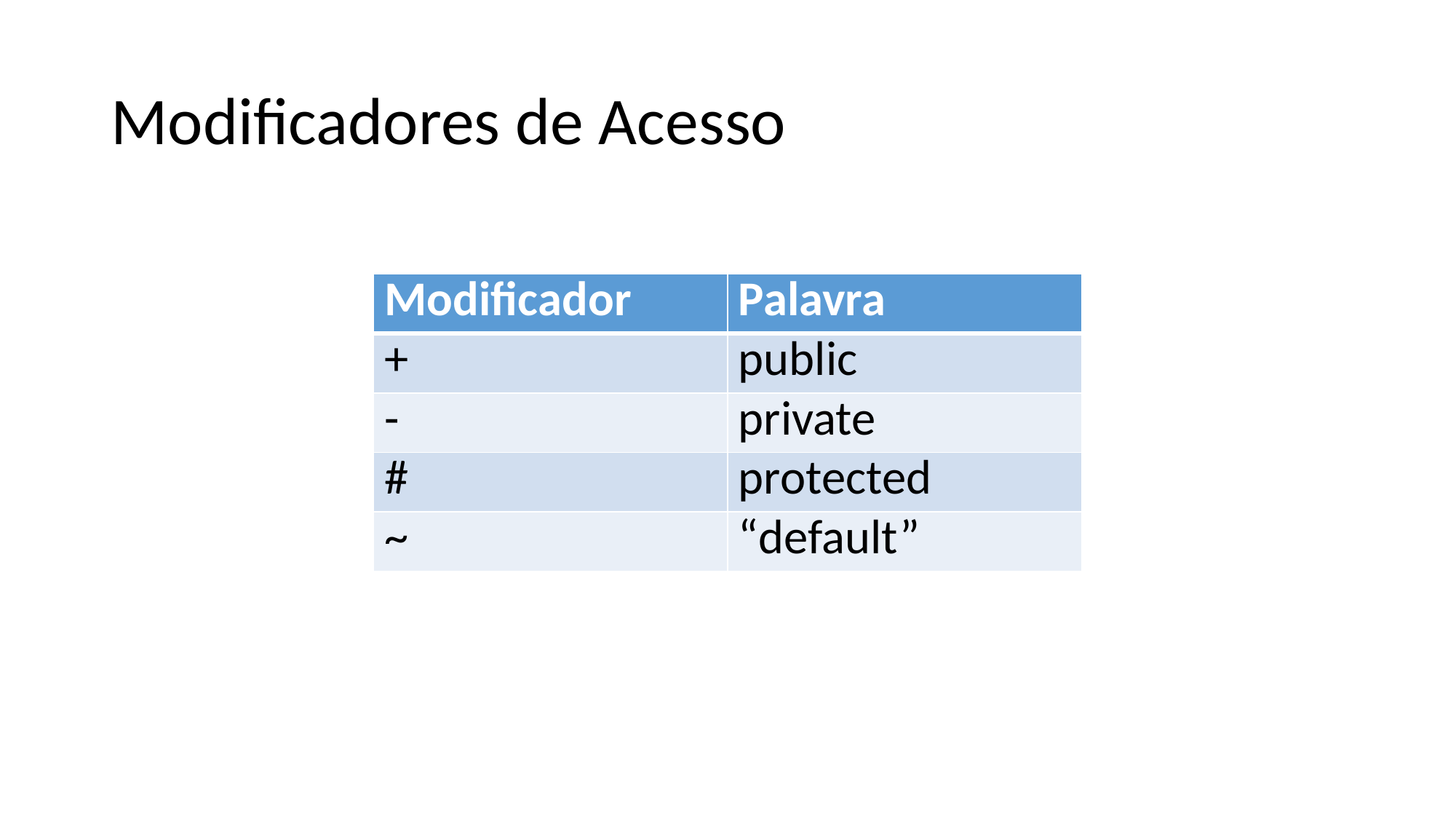

# Modificadores de Acesso
| Modificador | Palavra |
| --- | --- |
| + | public |
| - | private |
| # | protected |
| ~ | “default” |